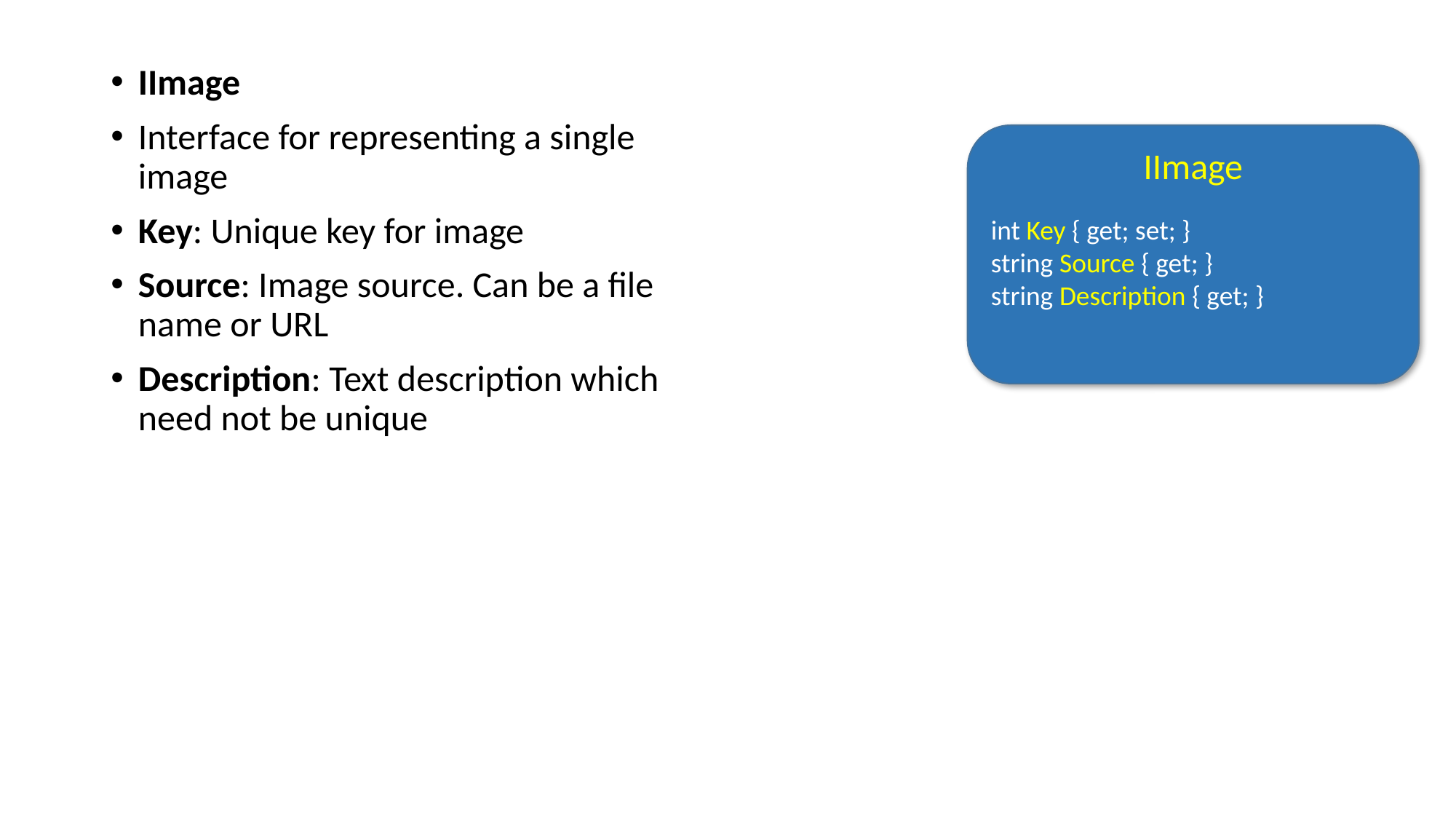

IImage
Interface for representing a single image
Key: Unique key for image
Source: Image source. Can be a file name or URL
Description: Text description which need not be unique
IImage

int Key { get; set; }
string Source { get; }
string Description { get; }